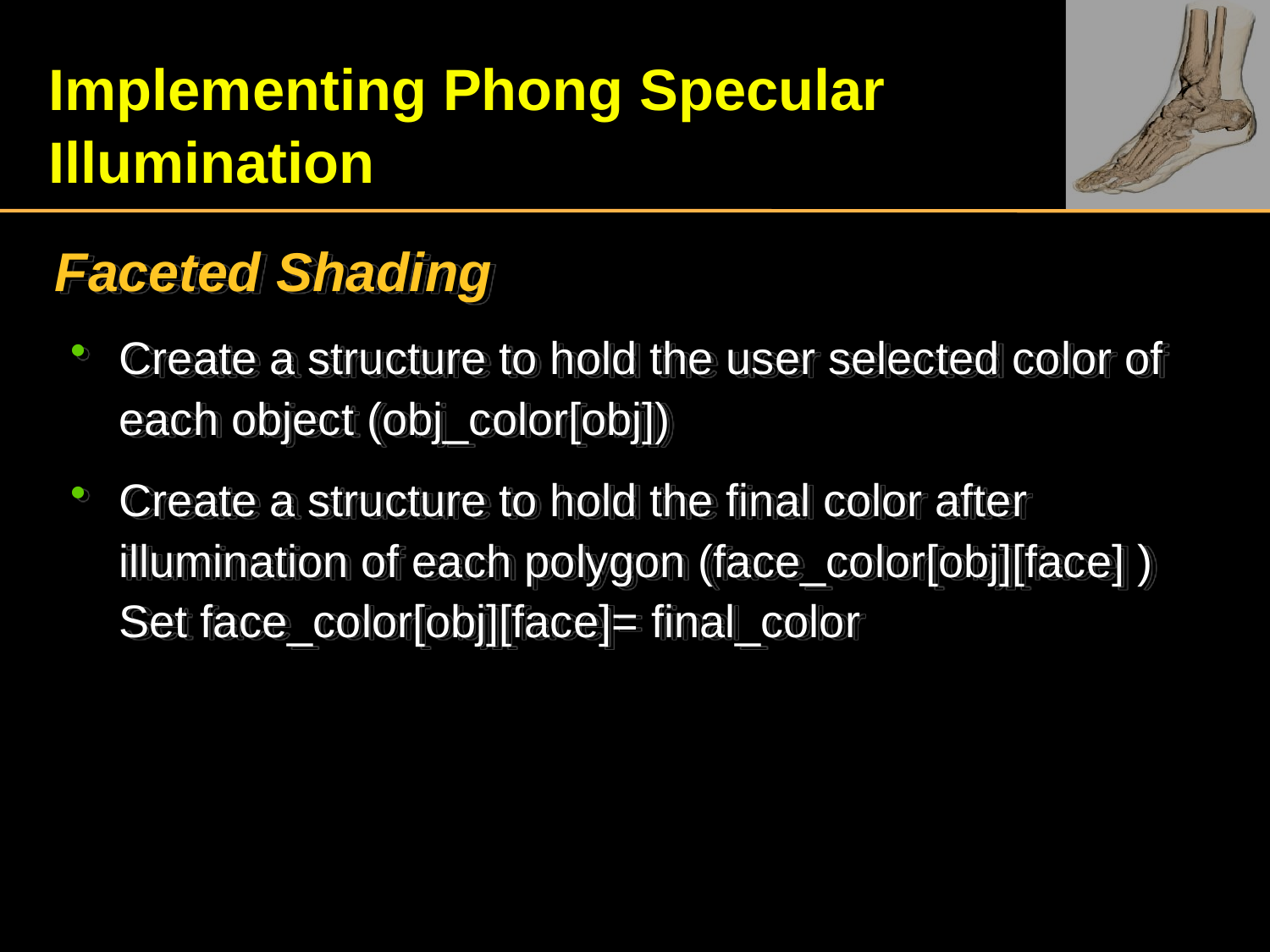

# Implementing Phong Specular Illumination
Faceted Shading
Create a structure to hold the user selected color of each object (obj_color[obj])
Create a structure to hold the final color after illumination of each polygon (face_color[obj][face] ) Set face_color[obj][face]= final_color